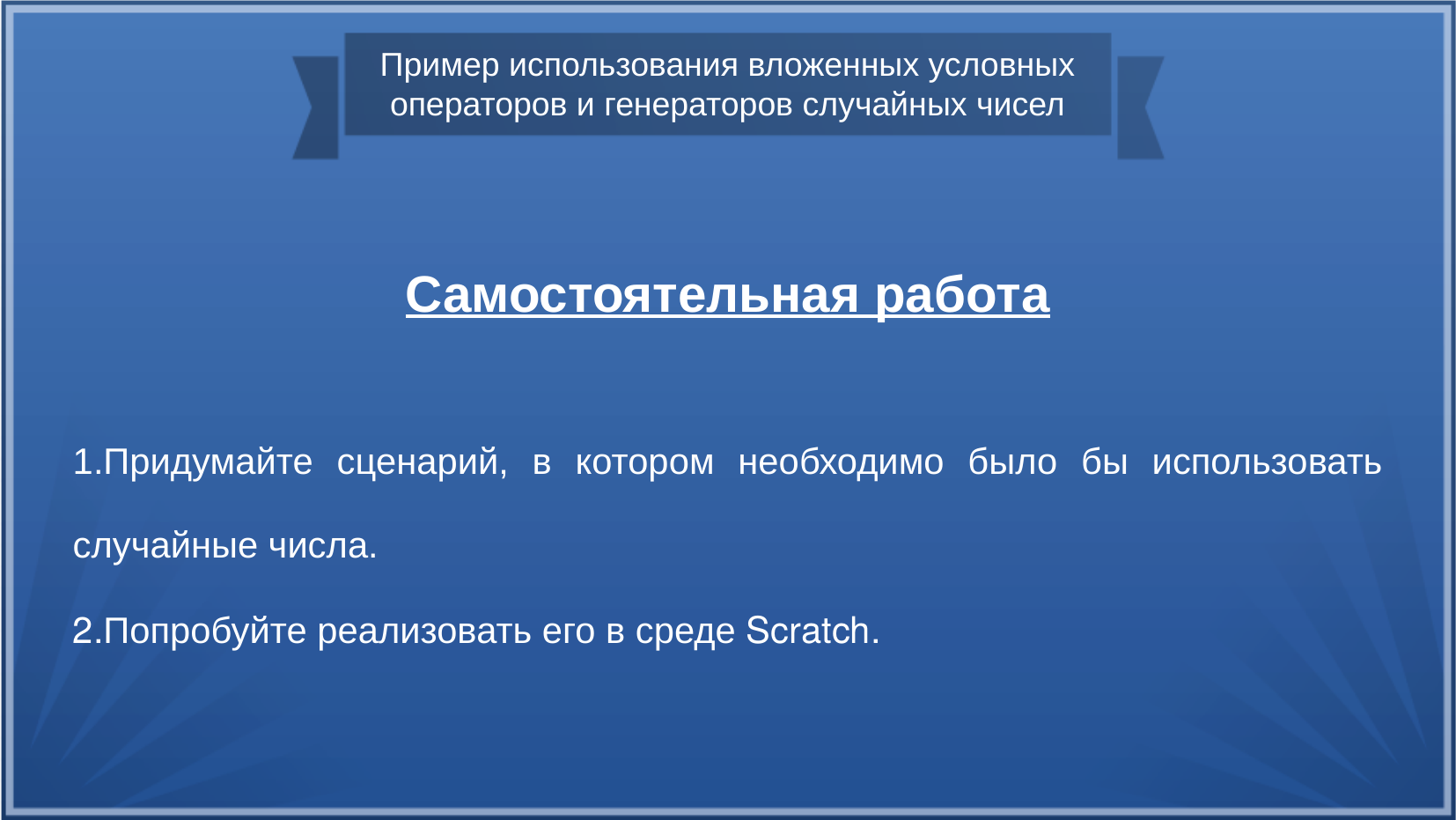

Пример использования вложенных условных операторов и генераторов случайных чисел
Самостоятельная работа
1.Придумайте сценарий, в котором необходимо было бы использовать случайные числа.
2.Попробуйте реализовать его в среде Scratch.